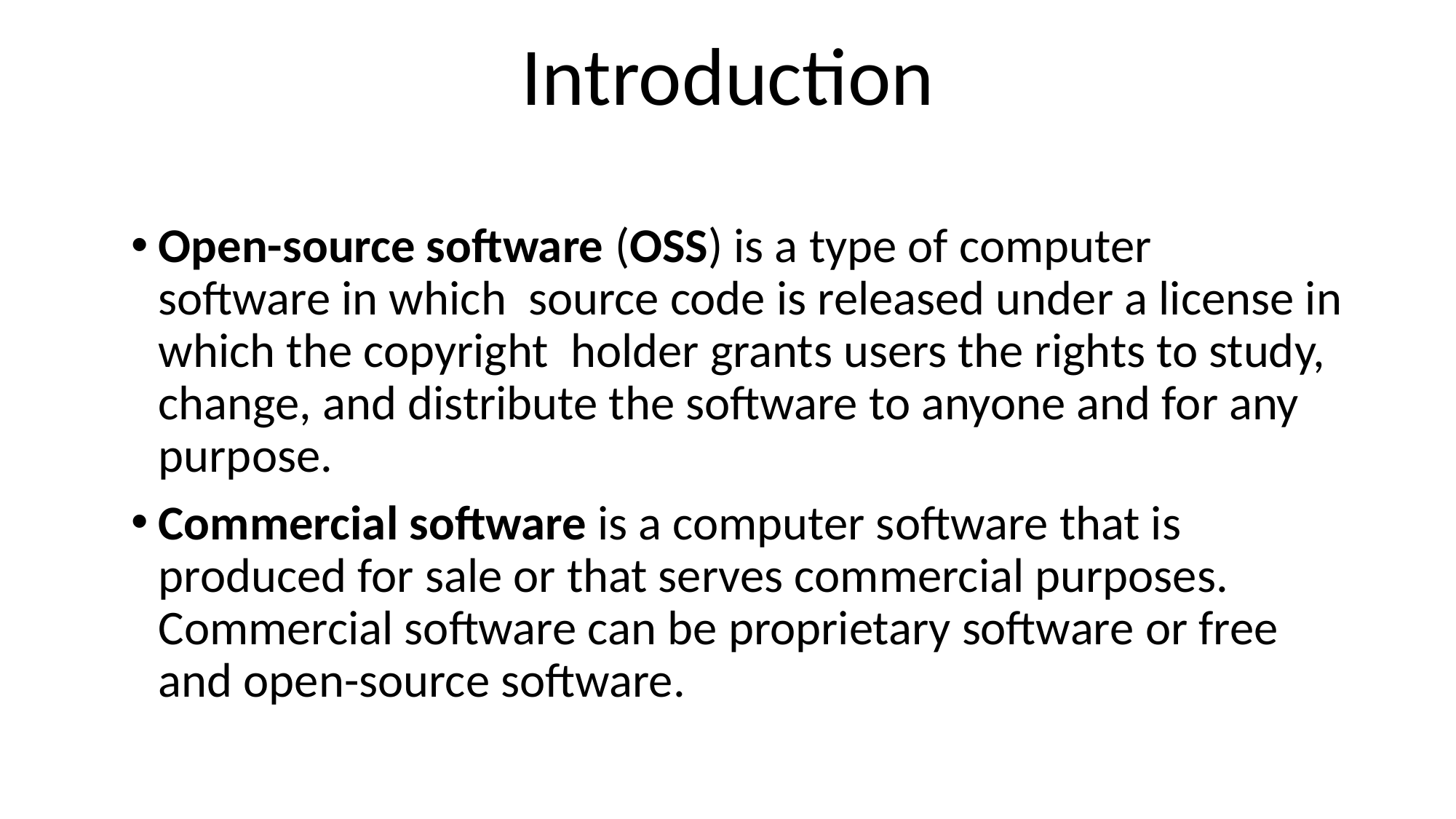

# Introduction
Open-source software (OSS) is a type of computer software in which  source code is released under a license in which the copyright  holder grants users the rights to study, change, and distribute the software to anyone and for any purpose.
Commercial software is a computer software that is produced for sale or that serves commercial purposes. Commercial software can be proprietary software or free and open-source software.